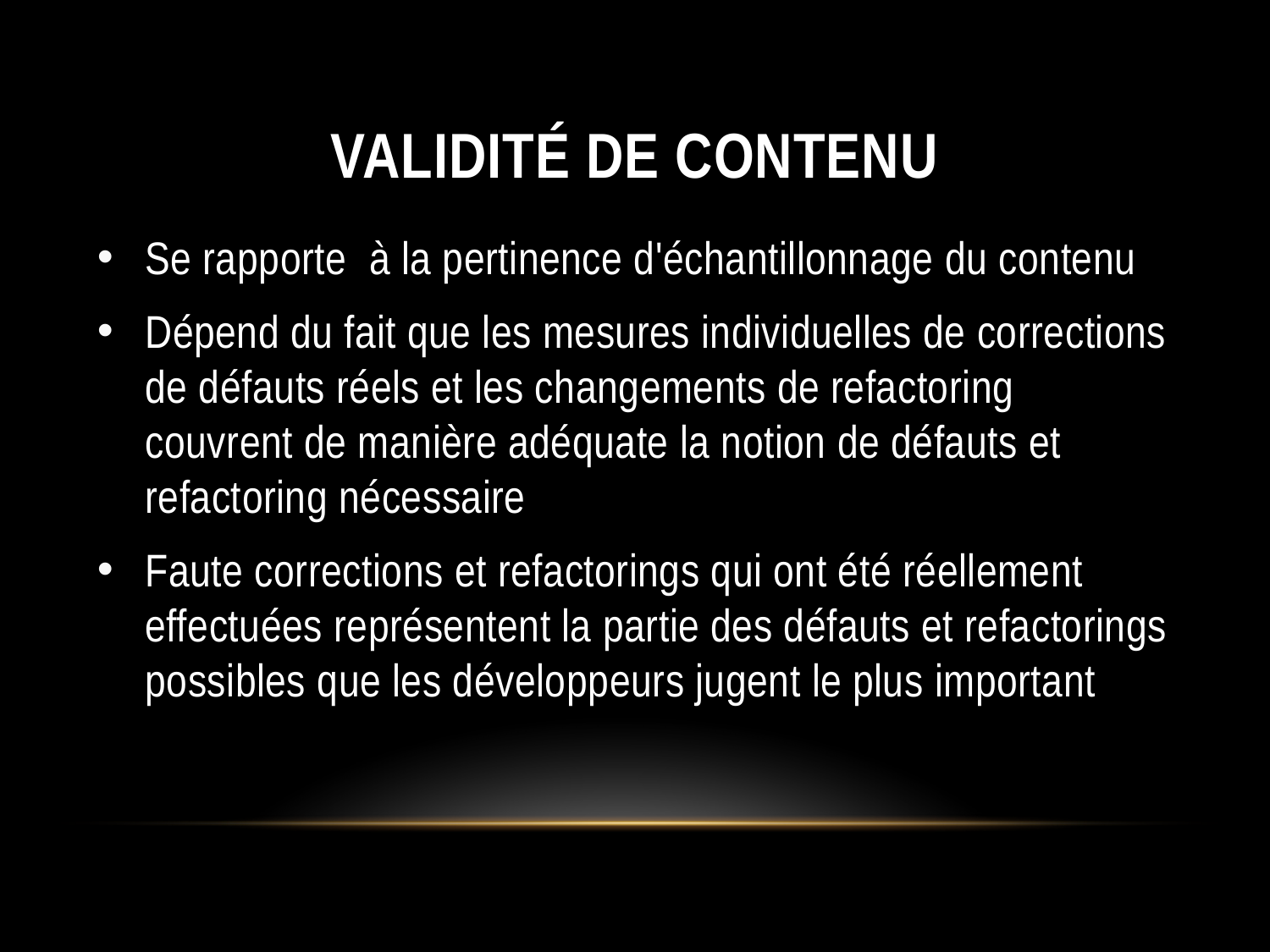

# Validité de contenu
Se rapporte  à la pertinence d'échantillonnage du contenu
Dépend du fait que les mesures individuelles de corrections de défauts réels et les changements de refactoring couvrent de manière adéquate la notion de défauts et refactoring nécessaire
Faute corrections et refactorings qui ont été réellement effectuées représentent la partie des défauts et refactorings possibles que les développeurs jugent le plus important